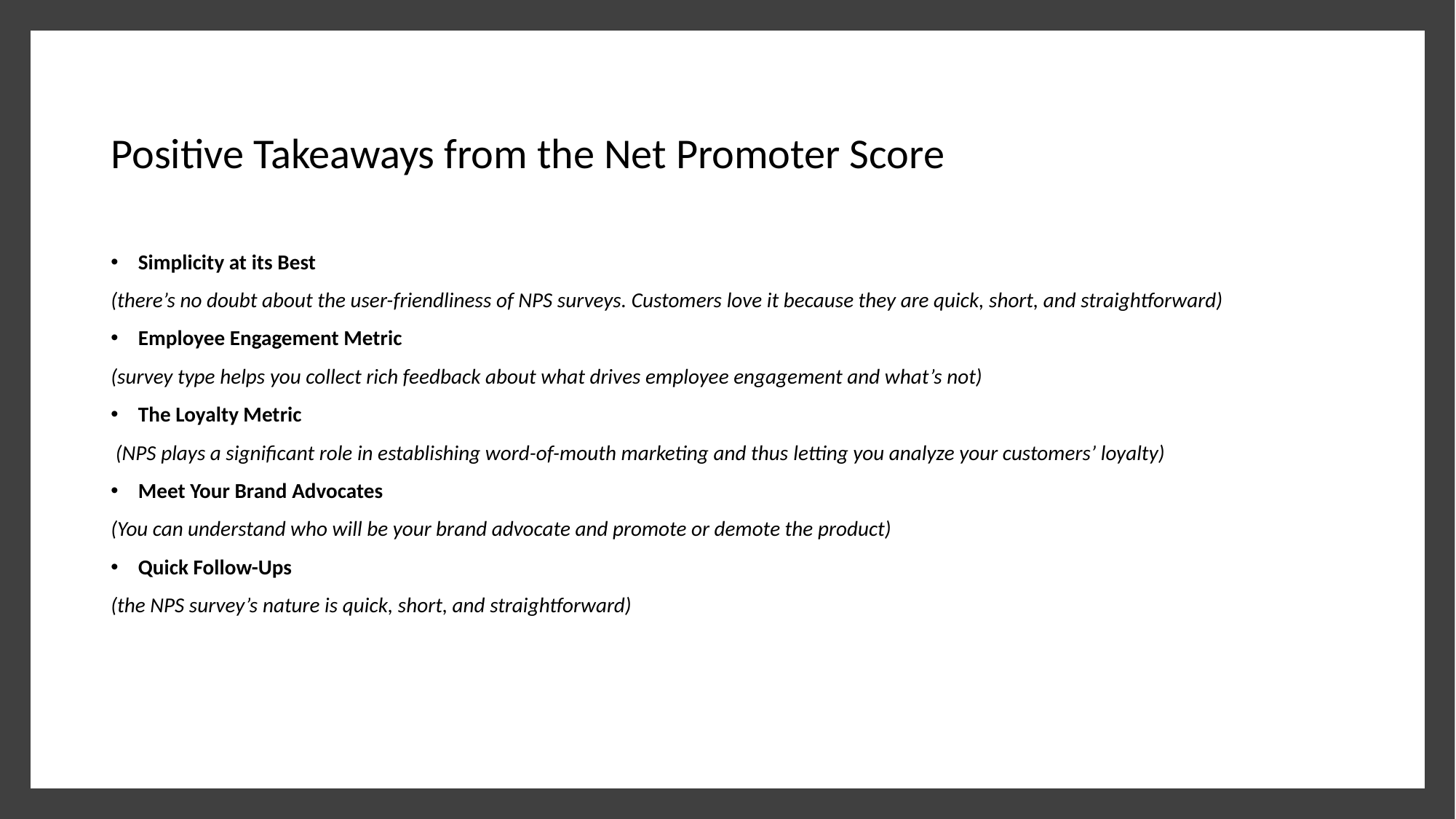

# Positive Takeaways from the Net Promoter Score
Simplicity at its Best
(there’s no doubt about the user-friendliness of NPS surveys. Customers love it because they are quick, short, and straightforward)
Employee Engagement Metric
(survey type helps you collect rich feedback about what drives employee engagement and what’s not)
The Loyalty Metric
 (NPS plays a significant role in establishing word-of-mouth marketing and thus letting you analyze your customers’ loyalty)
Meet Your Brand Advocates
(You can understand who will be your brand advocate and promote or demote the product)
Quick Follow-Ups
(the NPS survey’s nature is quick, short, and straightforward)